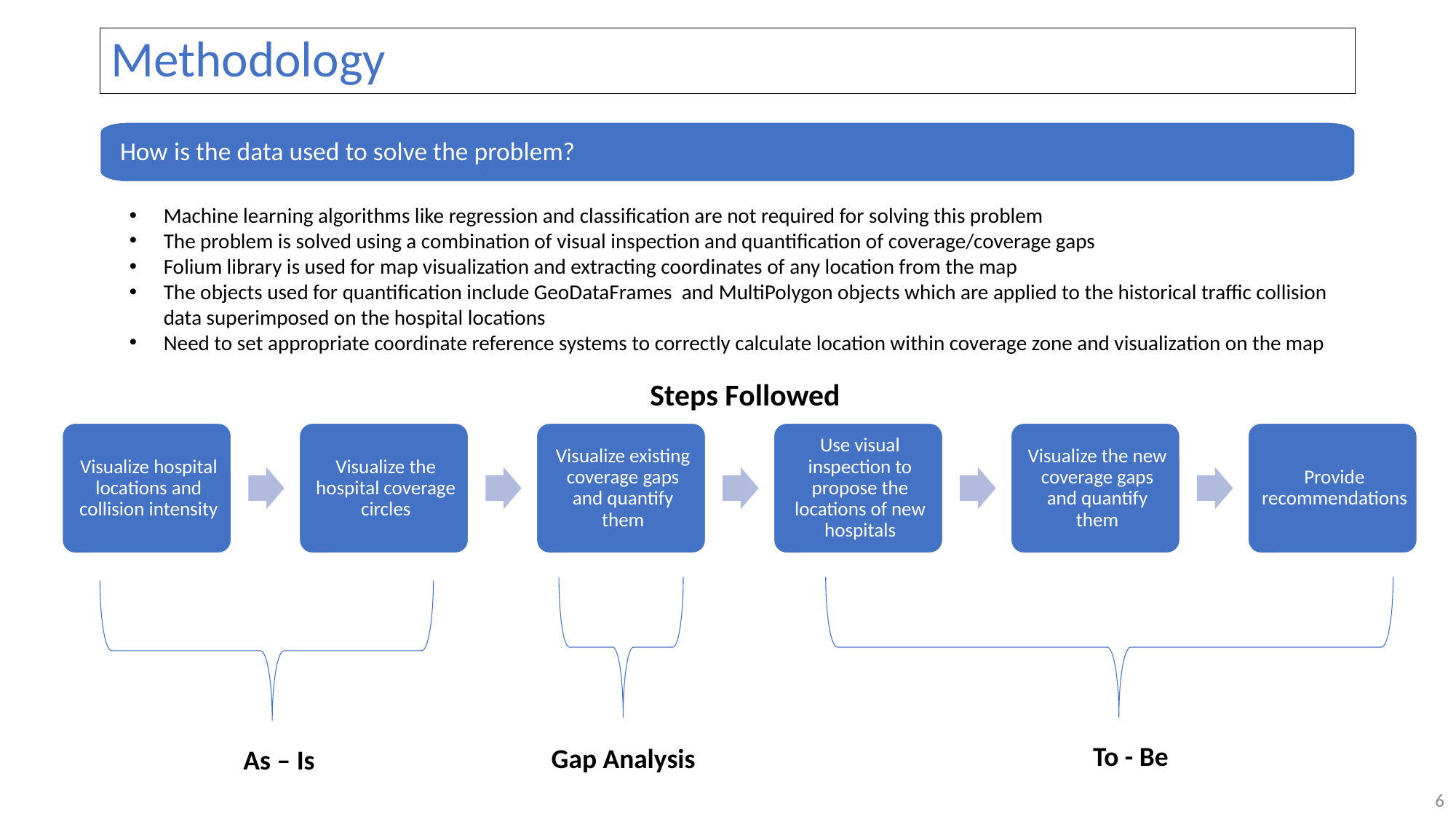

# Methodology
How is the data used to solve the problem?
Machine learning algorithms like regression and classification are not required for solving this problem
The problem is solved using a combination of visual inspection and quantification of coverage/coverage gaps
Folium library is used for map visualization and extracting coordinates of any location from the map
The objects used for quantification include GeoDataFrames  and MultiPolygon objects which are applied to the historical traffic collision data superimposed on the hospital locations
Need to set appropriate coordinate reference systems to correctly calculate location within coverage zone and visualization on the map
Visualize hospital locations and collision intensity

Visualize the hospital coverage circles

Visualize existing coverage gaps and quantify them

Use visual inspection to propose the locations of new hospitals

Visualize the new coverage gaps and quantify them

Provide recommendations

Steps Followed

To - Be
Gap Analysis
As – Is
6